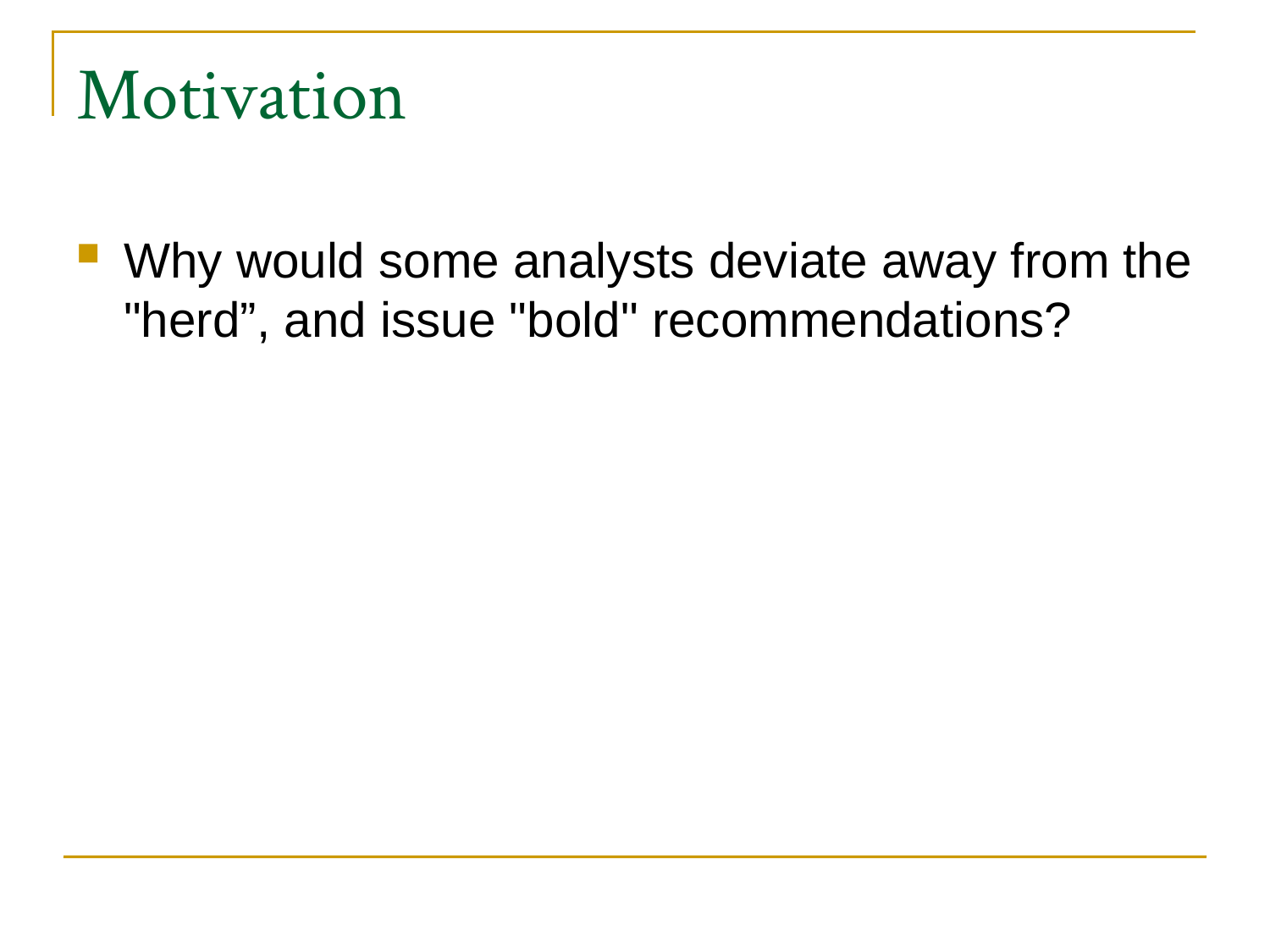

# Motivation
Why would some analysts deviate away from the "herd”, and issue "bold" recommendations?